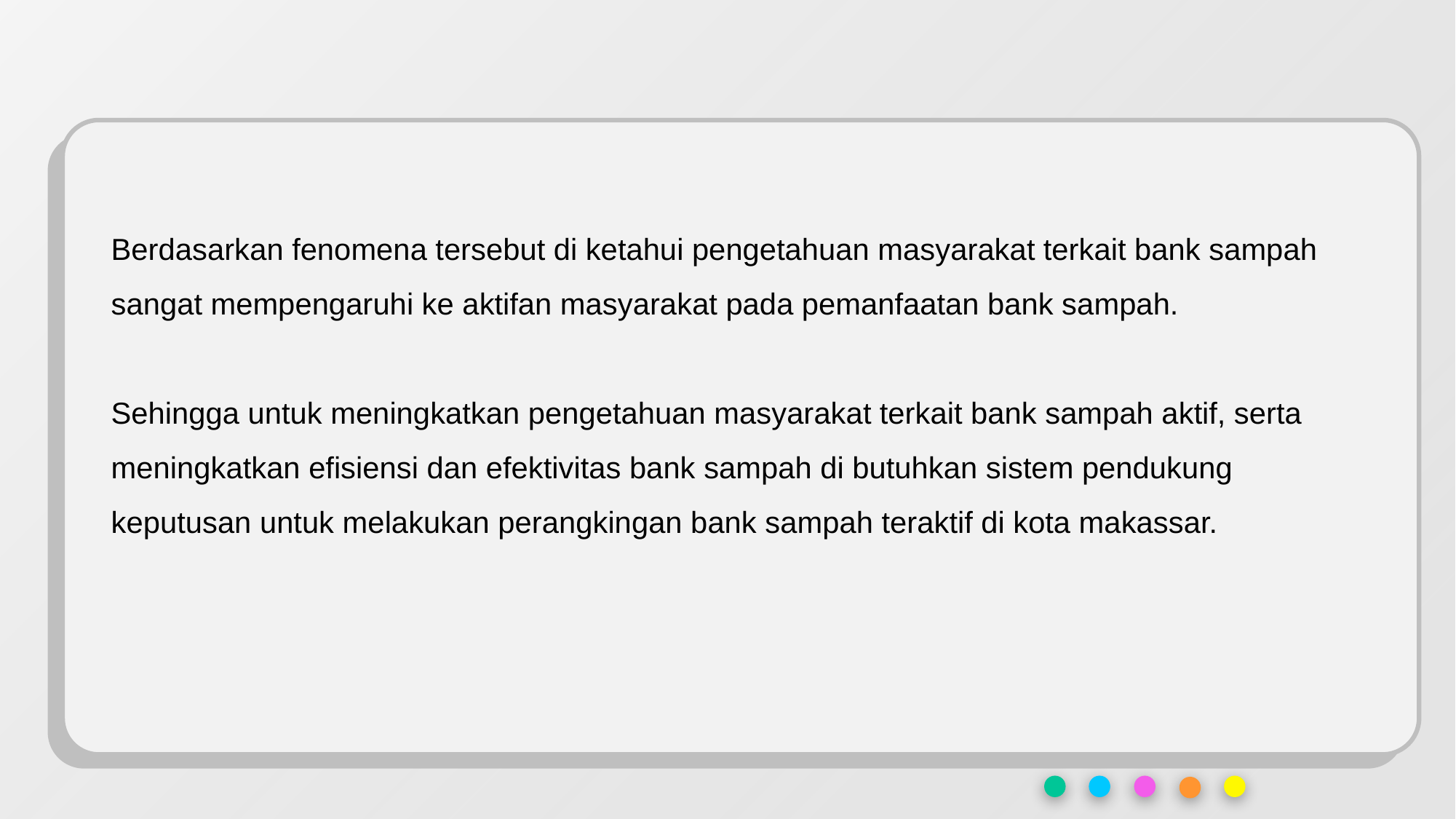

Berdasarkan fenomena tersebut di ketahui pengetahuan masyarakat terkait bank sampah sangat mempengaruhi ke aktifan masyarakat pada pemanfaatan bank sampah.

Sehingga untuk meningkatkan pengetahuan masyarakat terkait bank sampah aktif, serta meningkatkan efisiensi dan efektivitas bank sampah di butuhkan sistem pendukung keputusan untuk melakukan perangkingan bank sampah teraktif di kota makassar.